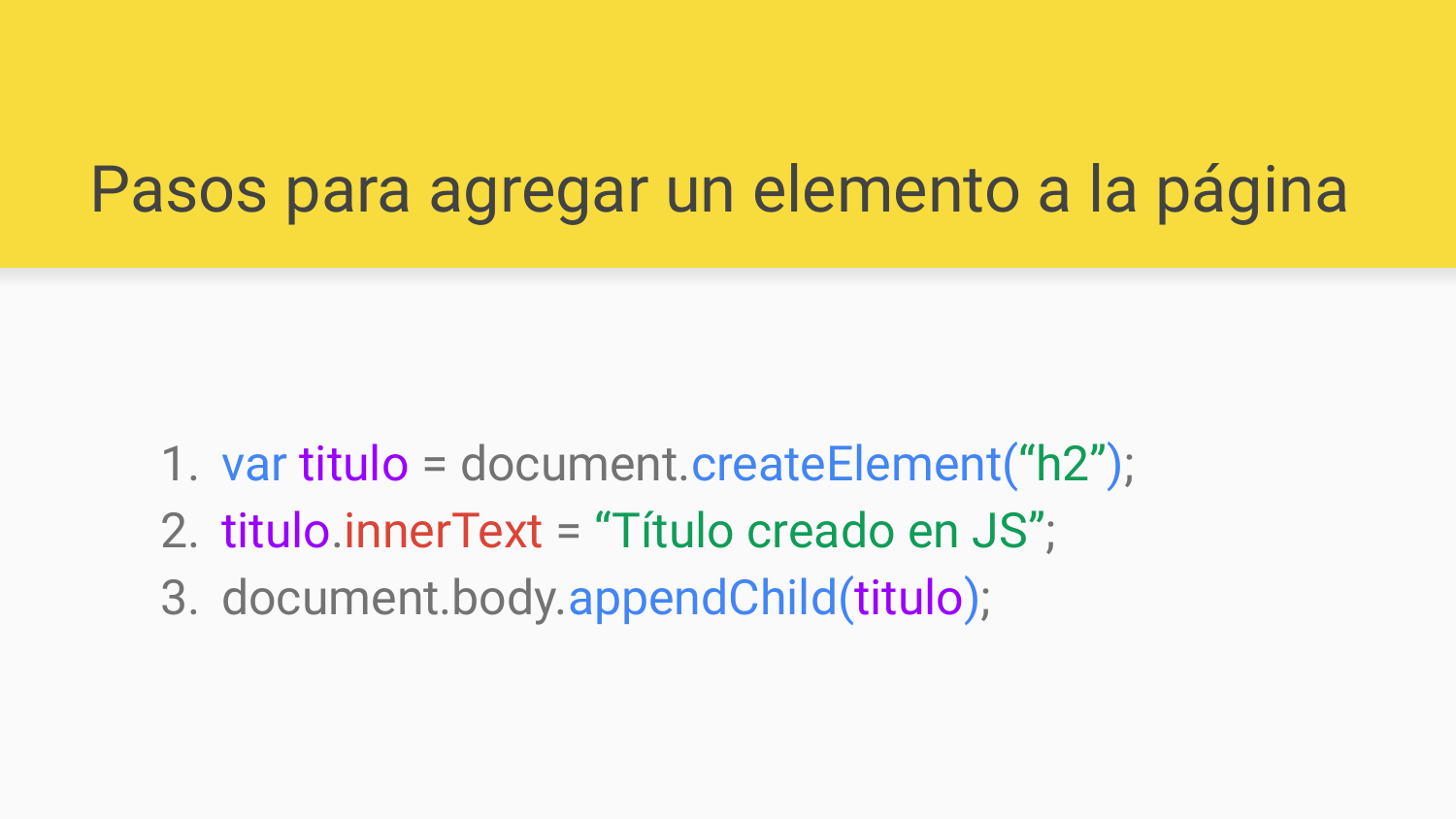

# Pasos para agregar un elemento a la página
var titulo = document.createElement(“h2”);
titulo.innerText = “Título creado en JS”;
document.body.appendChild(titulo);